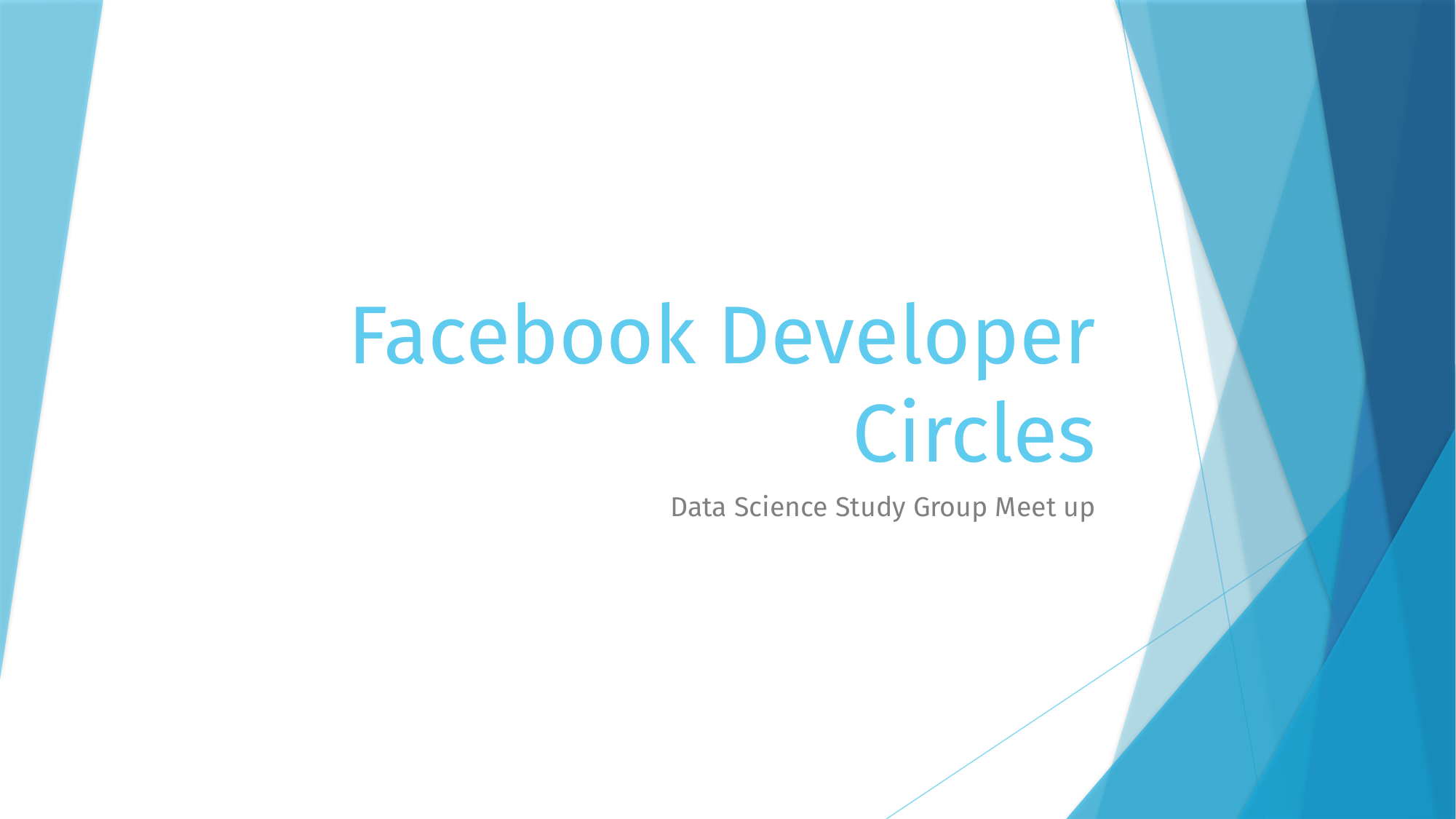

# Facebook Developer Circles
Data Science Study Group Meet up